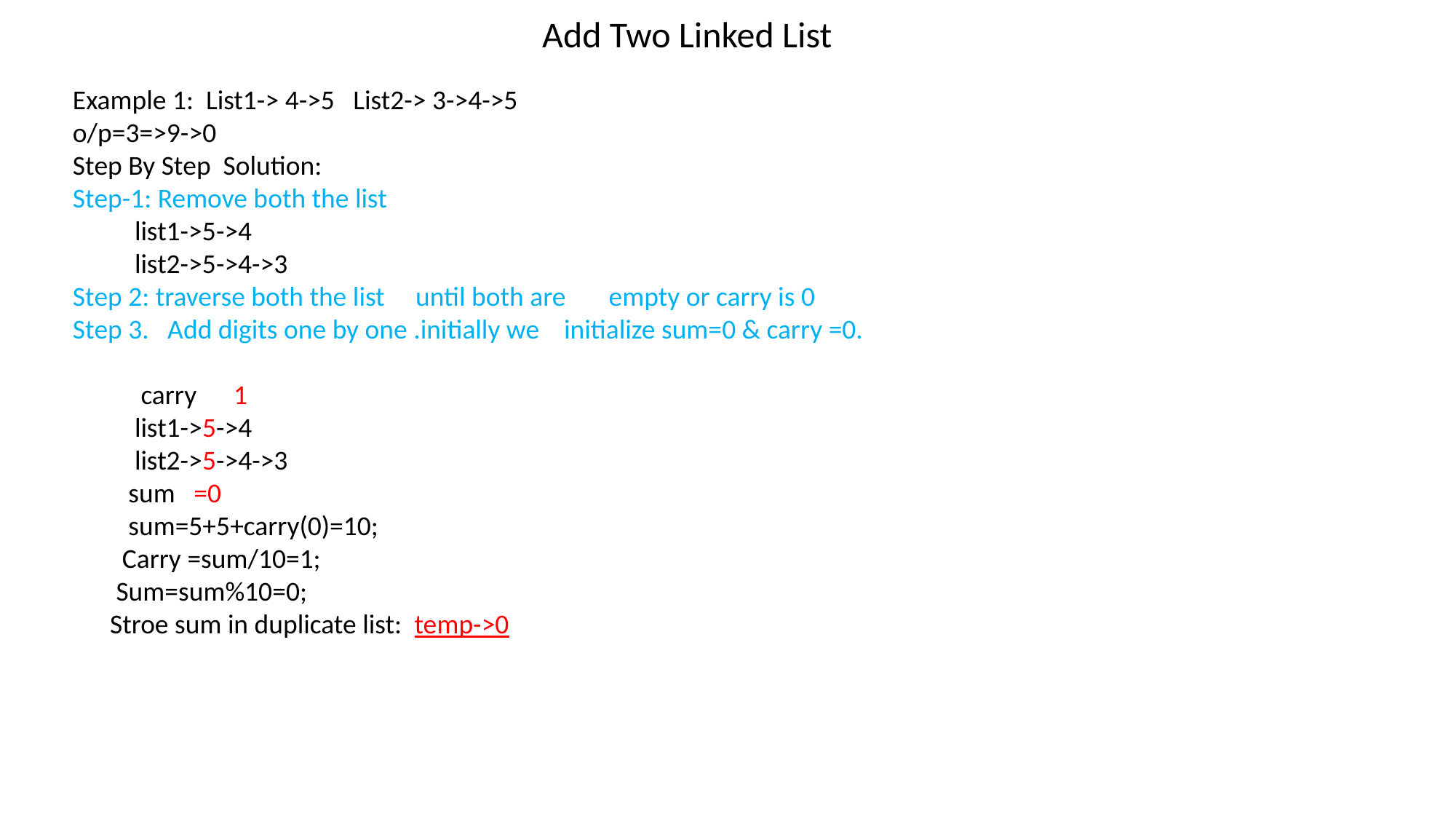

Add Two Linked List
Example 1:  List1-> 4->5   List2-> 3->4->5
o/p=3=>9->0
Step By Step  Solution:
Step-1: Remove both the list
          list1->5->4
          list2->5->4->3
Step 2: traverse both the list     until both are       empty or carry is 0
Step 3.   Add digits one by one .initially we    initialize sum=0 & carry =0.

           carry      1
          list1->5->4
          list2->5->4->3
         sum   =0
         sum=5+5+carry(0)=10;
        Carry =sum/10=1;
       Sum=sum%10=0;
      Stroe sum in duplicate list:  temp->0